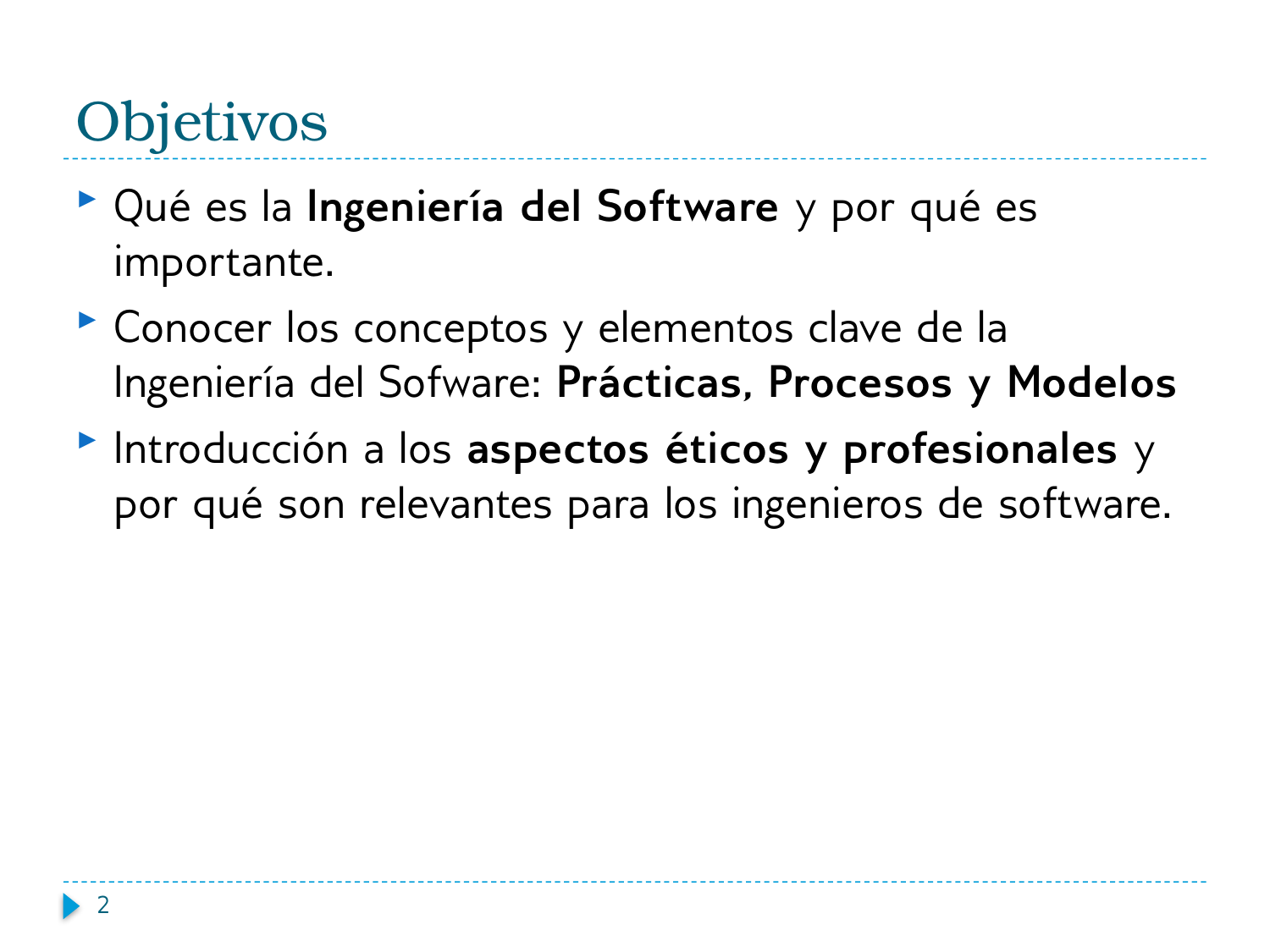

# Objetivos
Qué es la Ingeniería del Software y por qué es importante.
Conocer los conceptos y elementos clave de la Ingeniería del Sofware: Prácticas, Procesos y Modelos
Introducción a los aspectos éticos y profesionales y por qué son relevantes para los ingenieros de software.

2